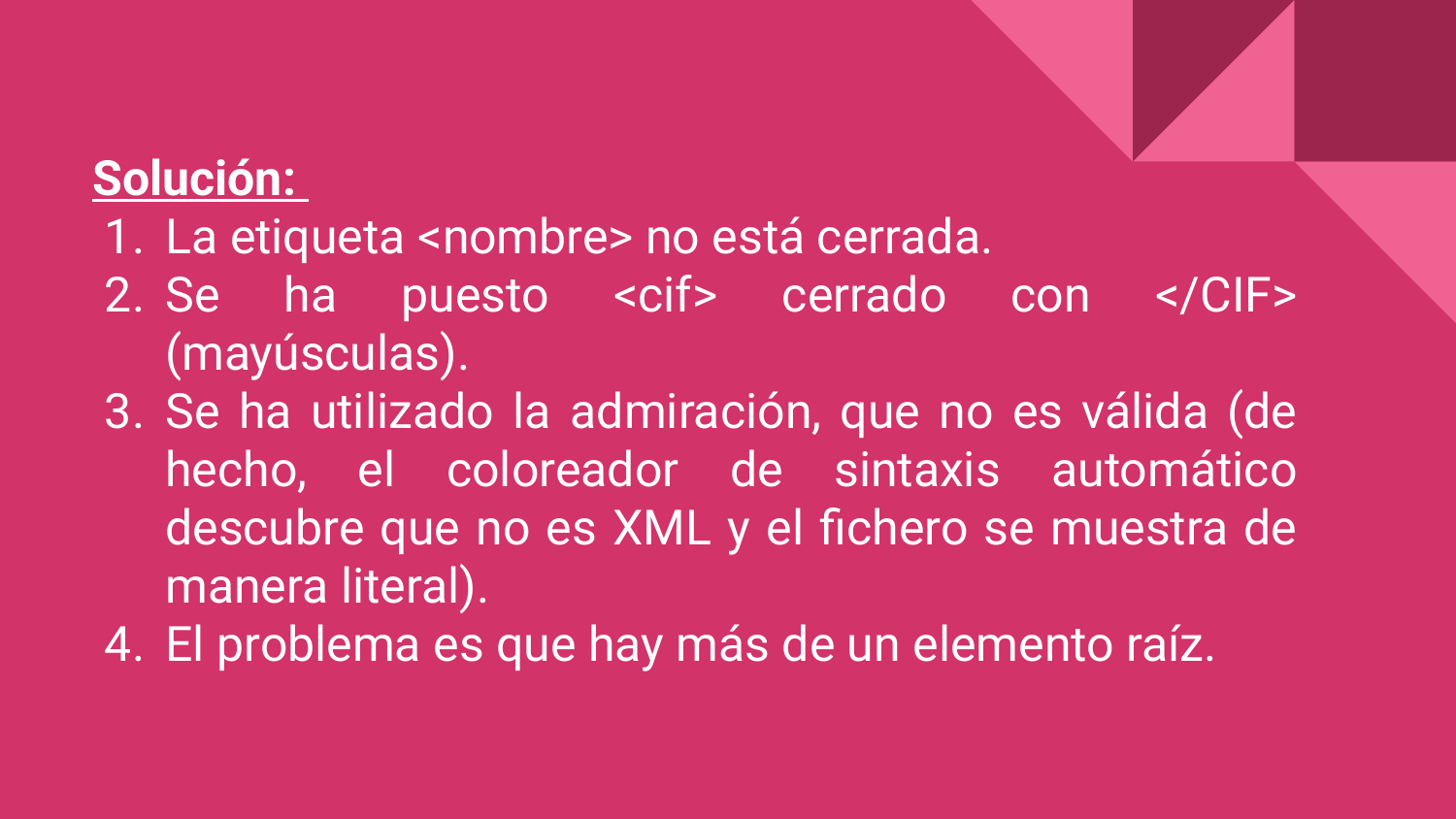

# Solución:
La etiqueta <nombre> no está cerrada.
Se ha puesto <cif> cerrado con </CIF> (mayúsculas).
Se ha utilizado la admiración, que no es válida (de hecho, el coloreador de sintaxis automático descubre que no es XML y el fichero se muestra de manera literal).
El problema es que hay más de un elemento raíz.